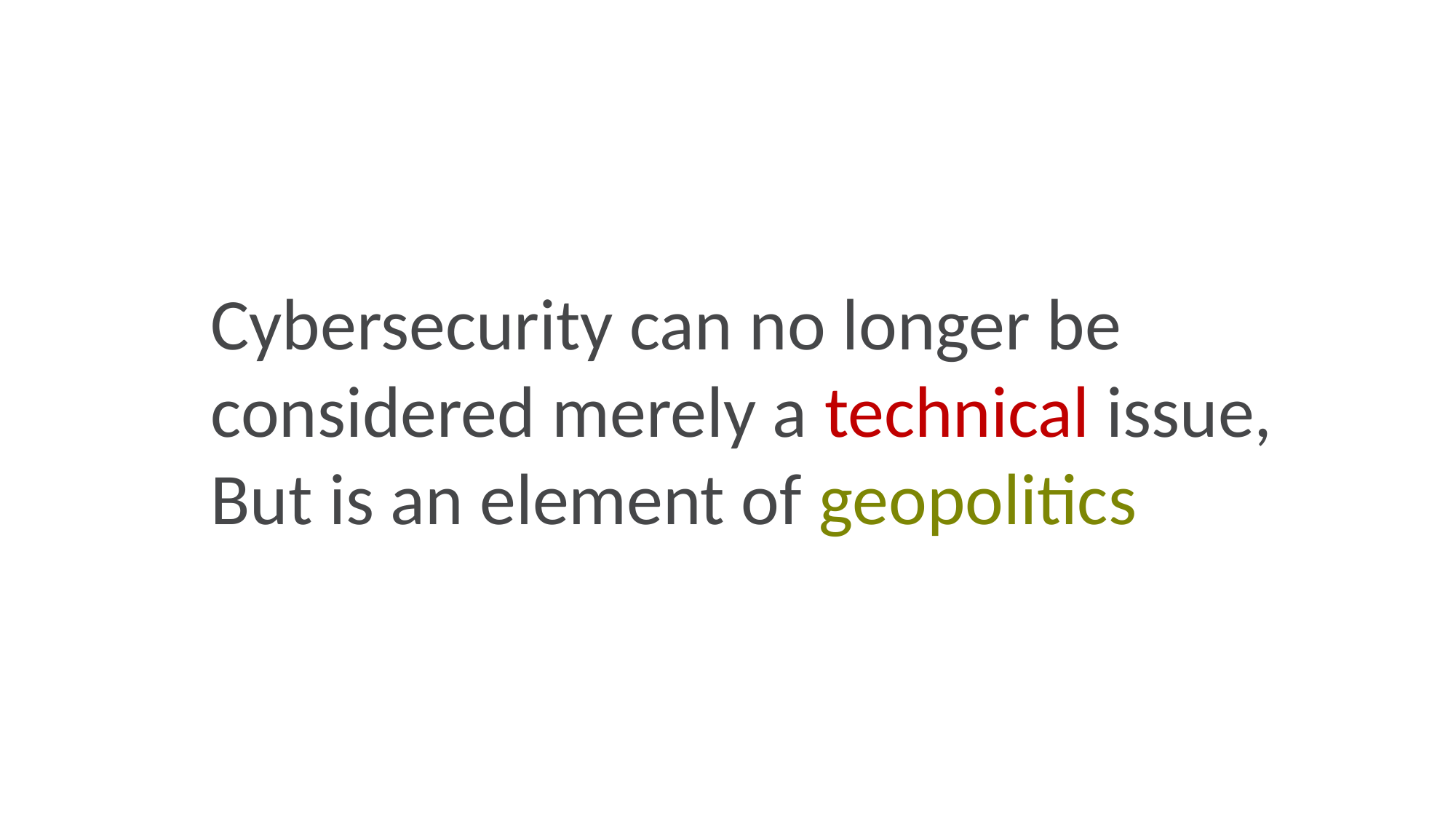

Cybersecurity can no longer be considered merely a technical issue, But is an element of geopolitics